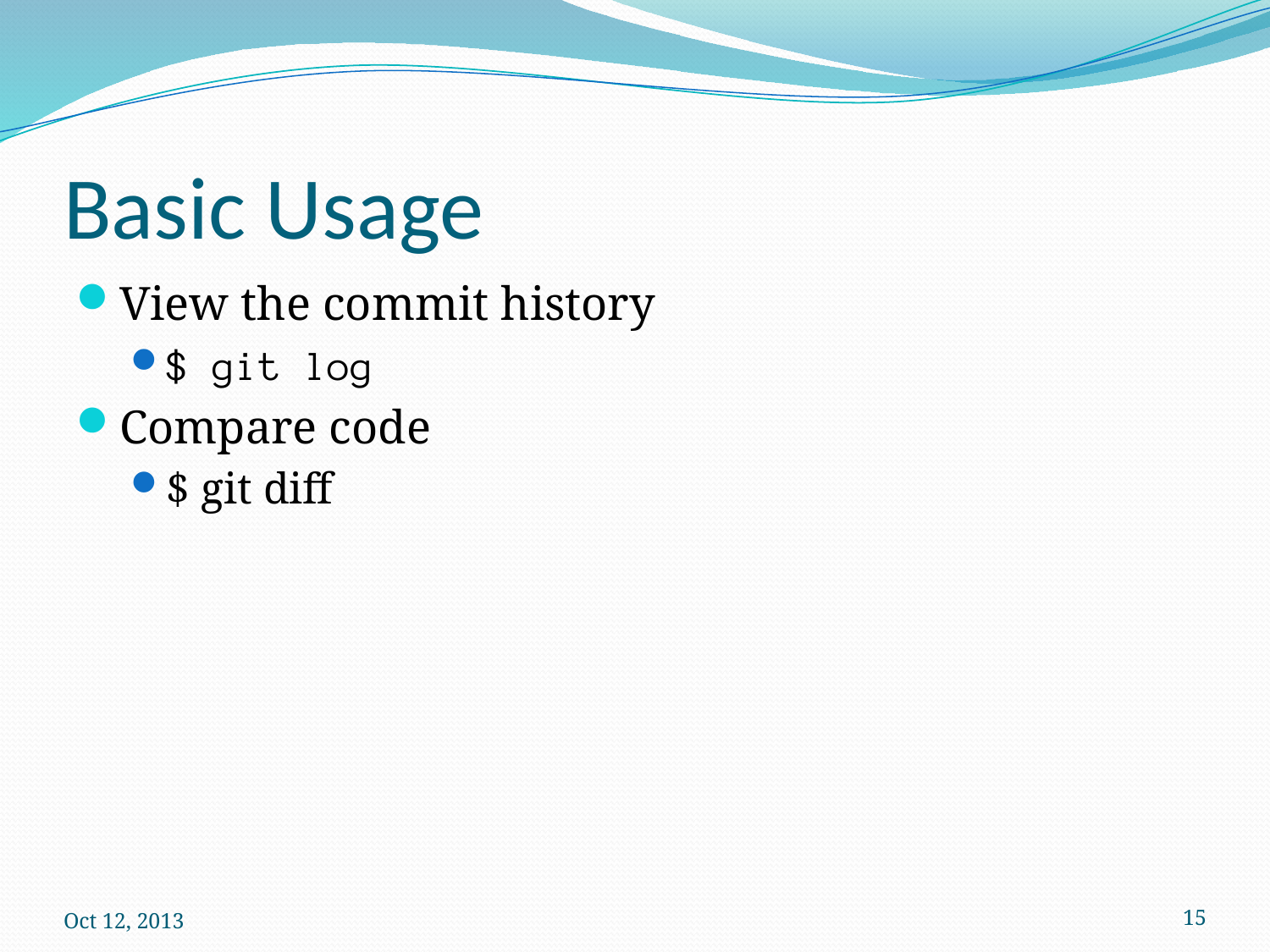

# Basic Usage
View the commit history
$ git log
Compare code
$ git diff
Oct 12, 2013
15